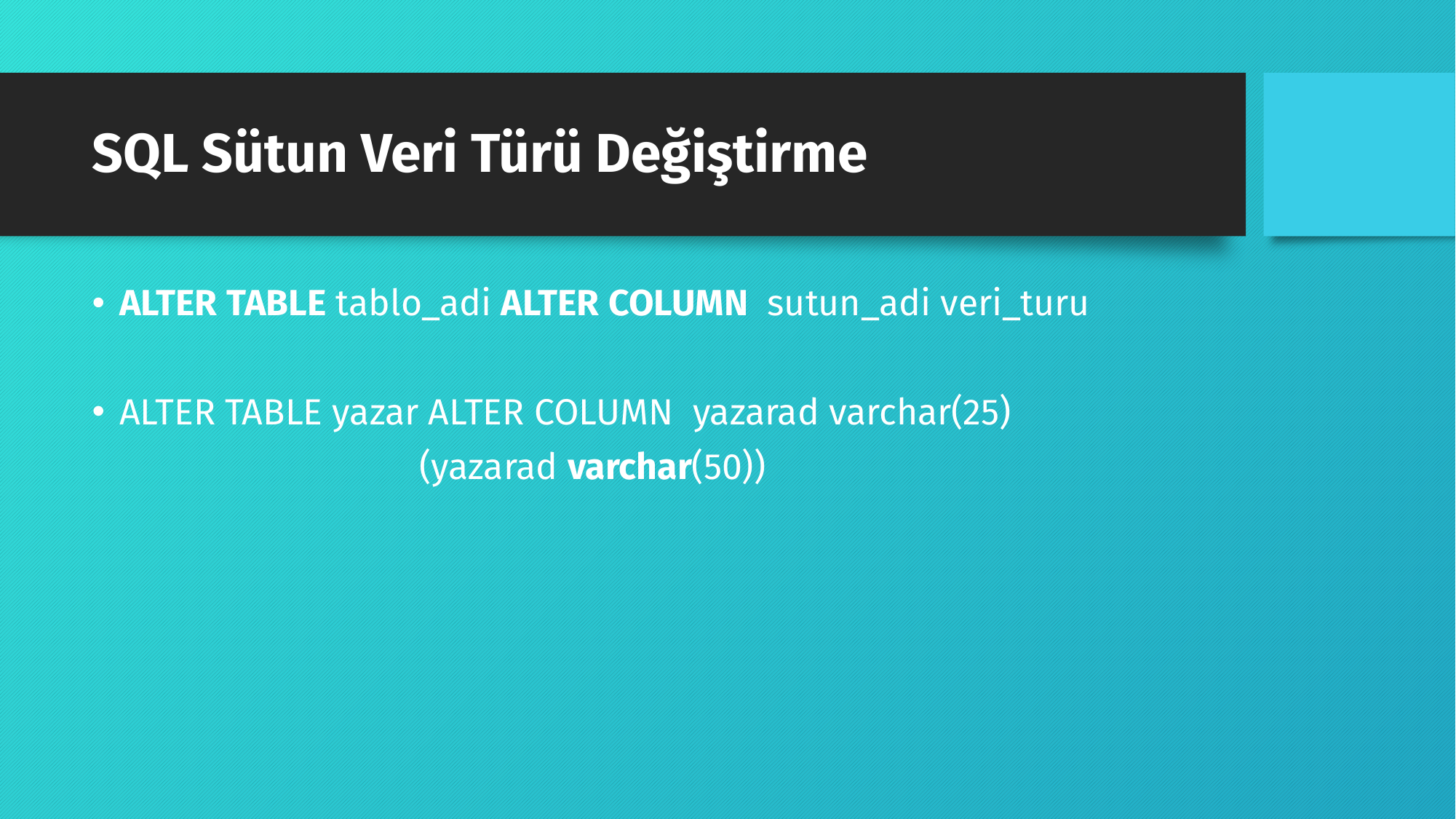

# SQL Sütun Veri Türü Değiştirme
ALTER TABLE tablo_adi ALTER COLUMN  sutun_adi veri_turu

ALTER TABLE yazar ALTER COLUMN  yazarad varchar(25)
			(yazarad varchar(50))